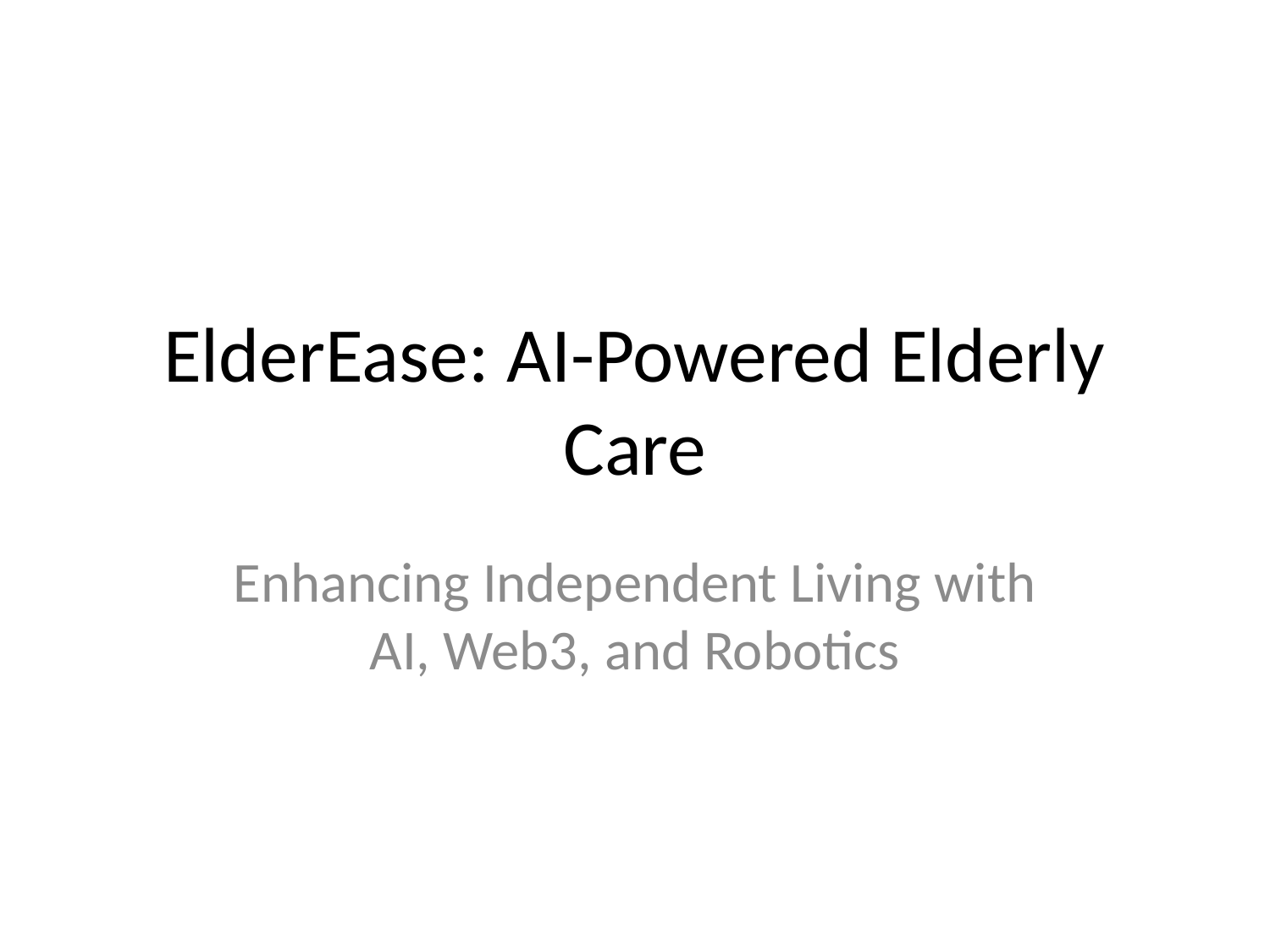

# ElderEase: AI-Powered Elderly Care
Enhancing Independent Living with AI, Web3, and Robotics